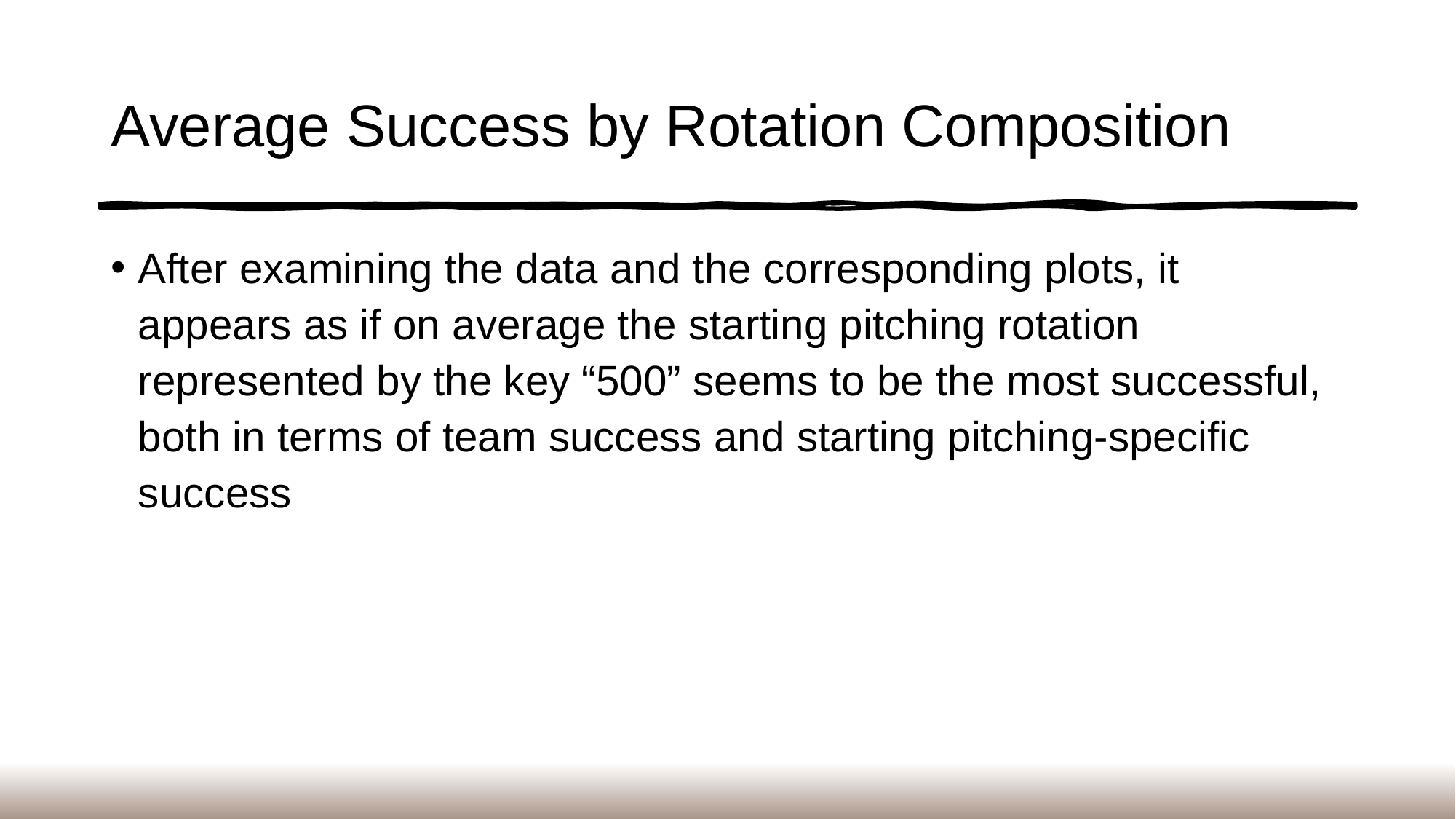

# Average Success by Rotation Composition
After examining the data and the corresponding plots, it appears as if on average the starting pitching rotation represented by the key “500” seems to be the most successful, both in terms of team success and starting pitching-specific success